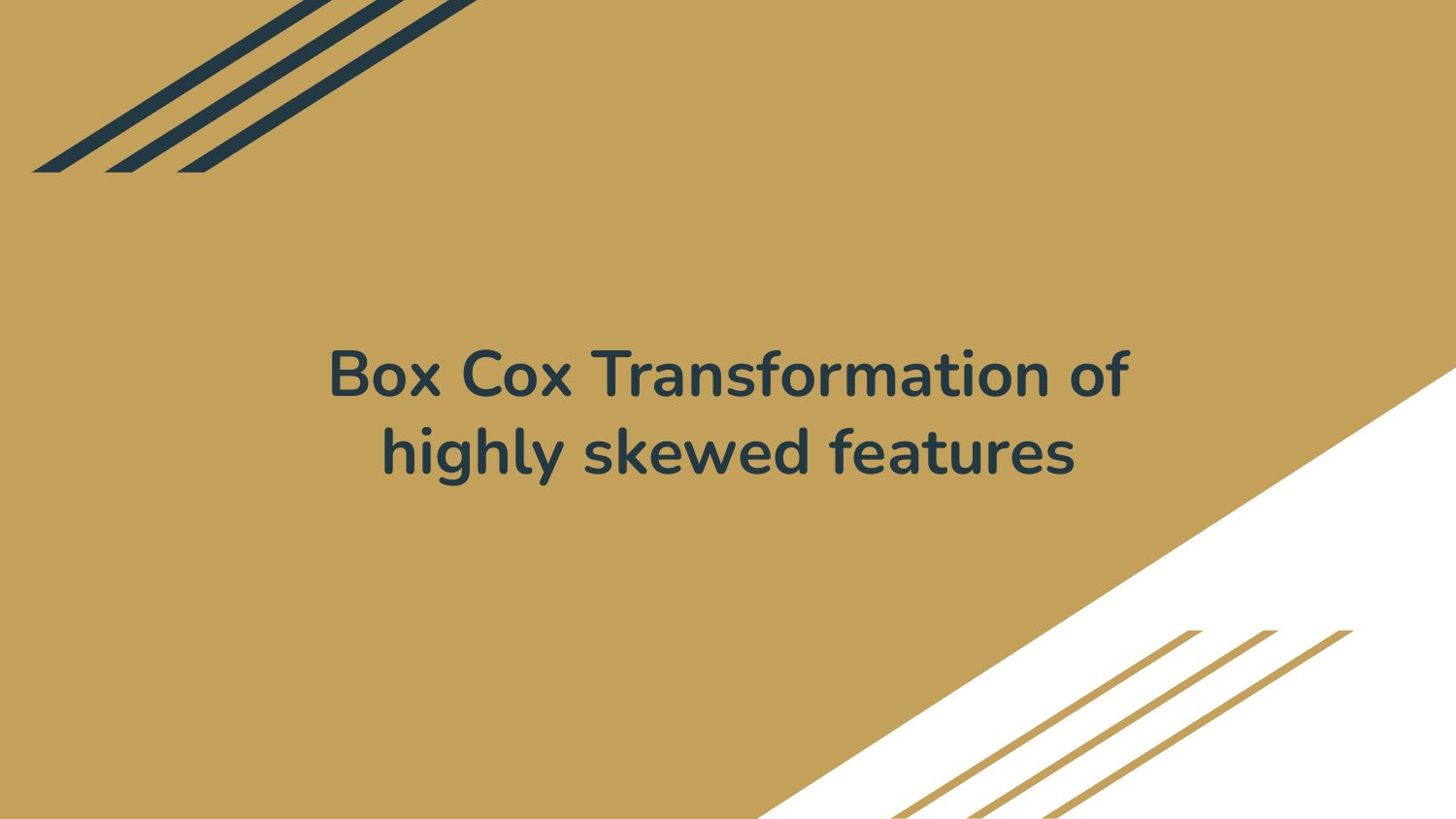

# Box Cox Transformation of highly skewed features